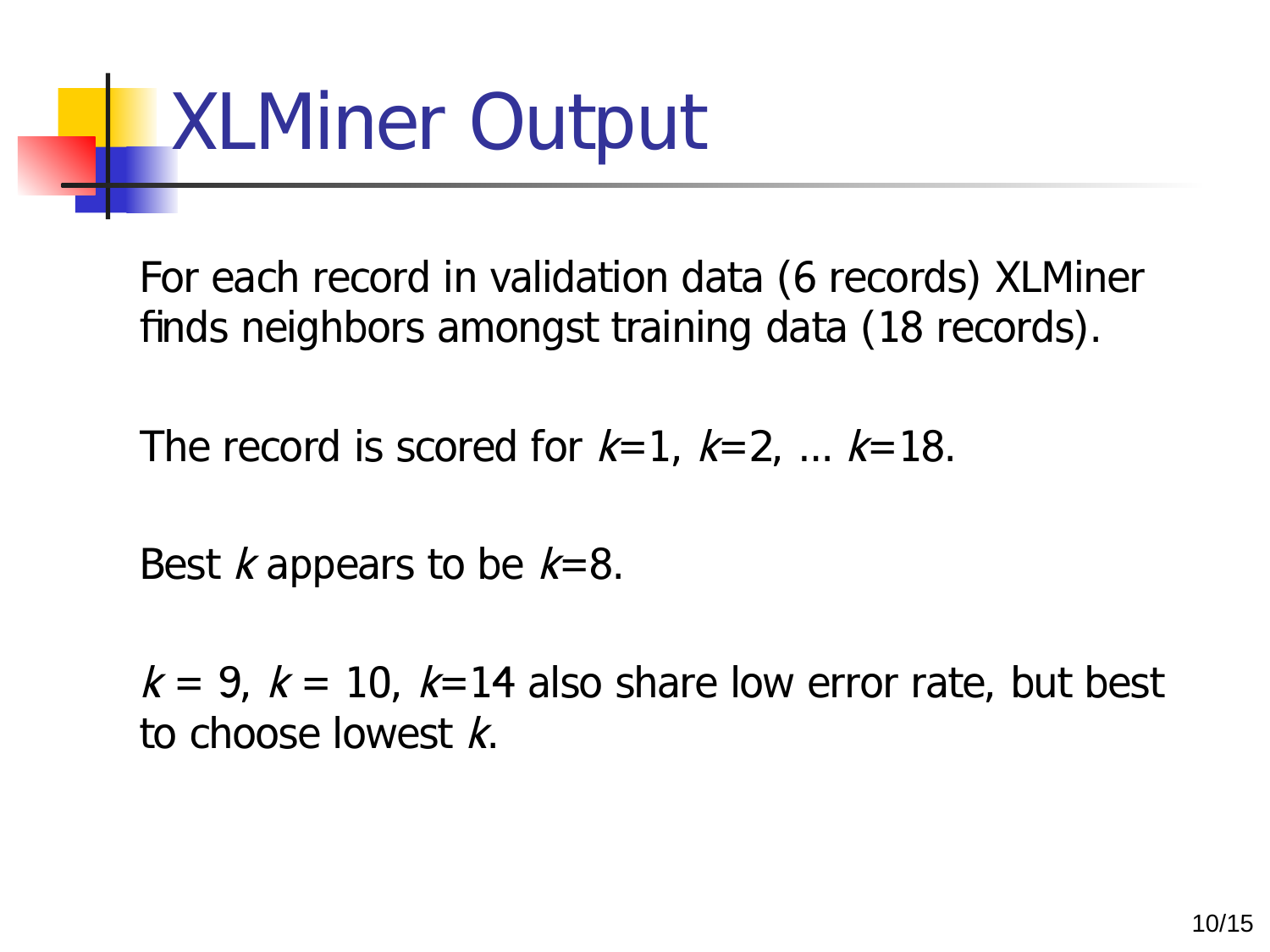

# XLMiner Output
For each record in validation data (6 records) XLMiner finds neighbors amongst training data (18 records).

The record is scored for k=1, k=2, … k=18.

Best k appears to be k=8.

k = 9, k = 10, k=14 also share low error rate, but best to choose lowest k.

10/15